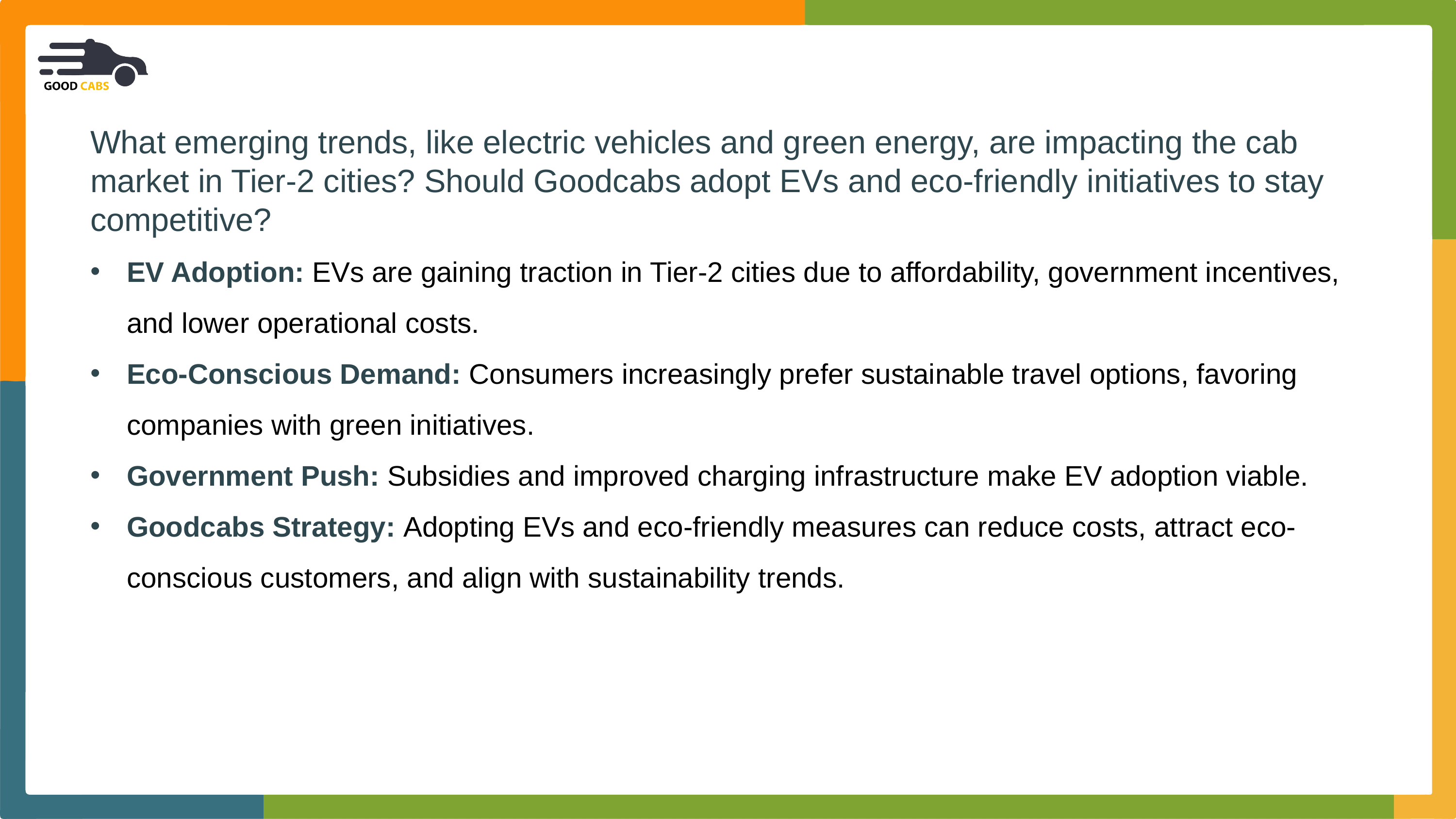

What emerging trends, like electric vehicles and green energy, are impacting the cab market in Tier-2 cities? Should Goodcabs adopt EVs and eco-friendly initiatives to stay competitive?
EV Adoption: EVs are gaining traction in Tier-2 cities due to affordability, government incentives, and lower operational costs.
Eco-Conscious Demand: Consumers increasingly prefer sustainable travel options, favoring companies with green initiatives.
Government Push: Subsidies and improved charging infrastructure make EV adoption viable.
Goodcabs Strategy: Adopting EVs and eco-friendly measures can reduce costs, attract eco-conscious customers, and align with sustainability trends.